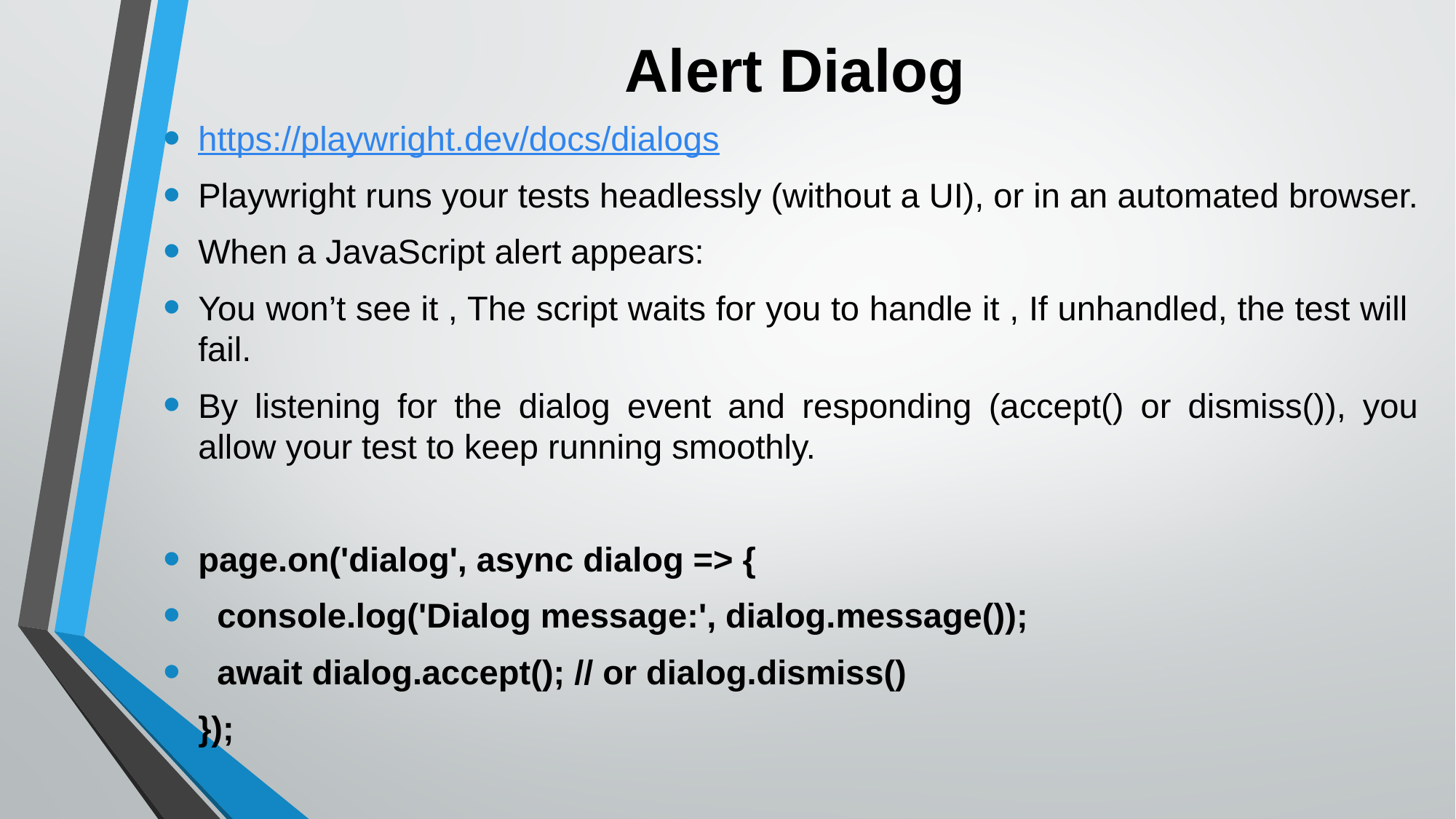

# Alert Dialog
https://playwright.dev/docs/dialogs
Playwright runs your tests headlessly (without a UI), or in an automated browser.
When a JavaScript alert appears:
You won’t see it , The script waits for you to handle it , If unhandled, the test will  fail.
By listening for the dialog event and responding (accept() or dismiss()), you allow your test to keep running smoothly.

page.on('dialog', async dialog => {
  console.log('Dialog message:', dialog.message());
  await dialog.accept(); // or dialog.dismiss()
});